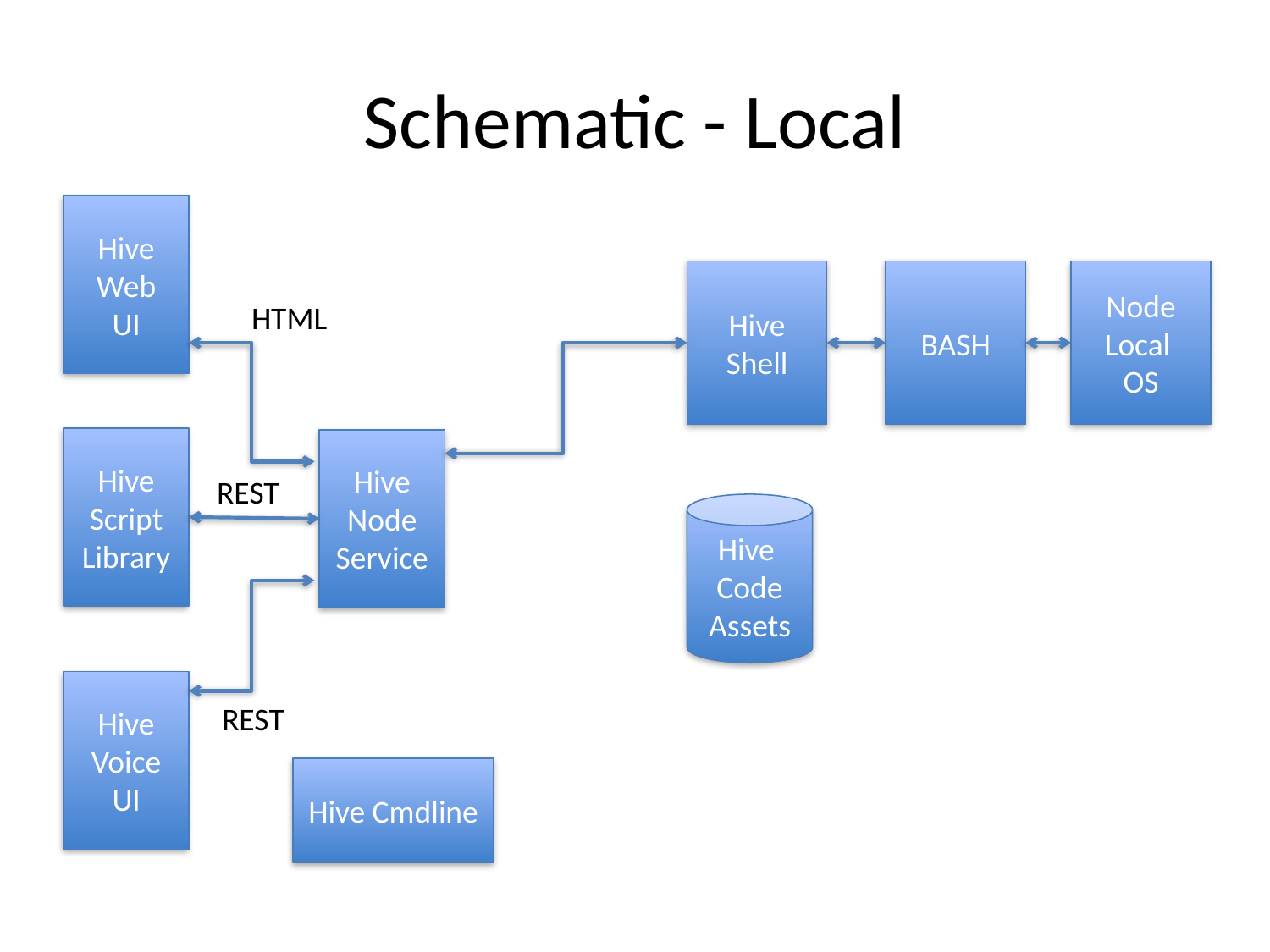

# Schematic - Local
Hive
Web
UI
Hive Shell
BASH
Node Local
OS
HTML
Hive Script Library
Hive
Node Service
REST
Hive
Code
Assets
Hive Voice UI
REST
Hive Cmdline